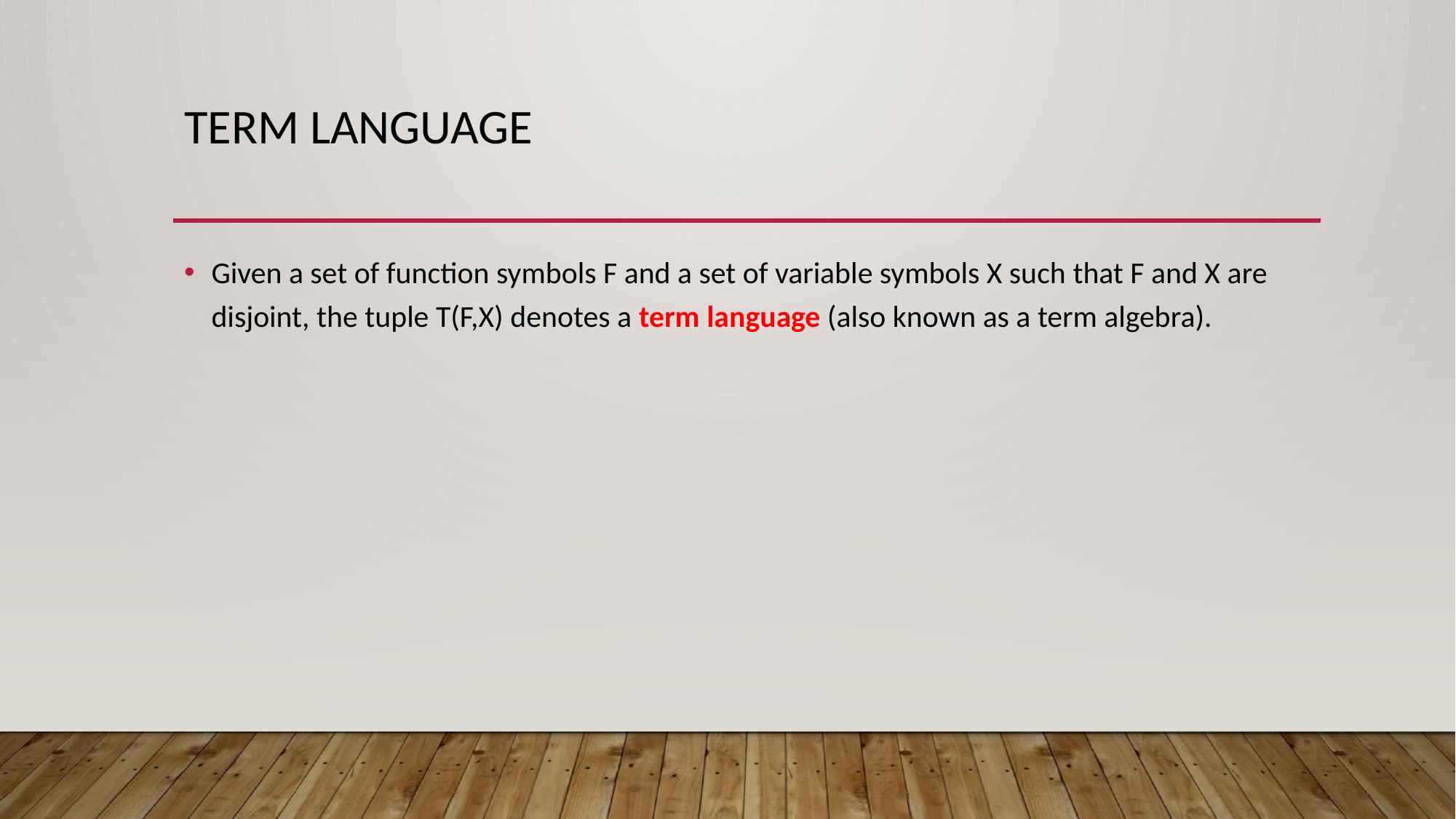

# Term language
Given a set of function symbols F and a set of variable symbols X such that F and X are disjoint, the tuple T(F,X) denotes a term language (also known as a term algebra).